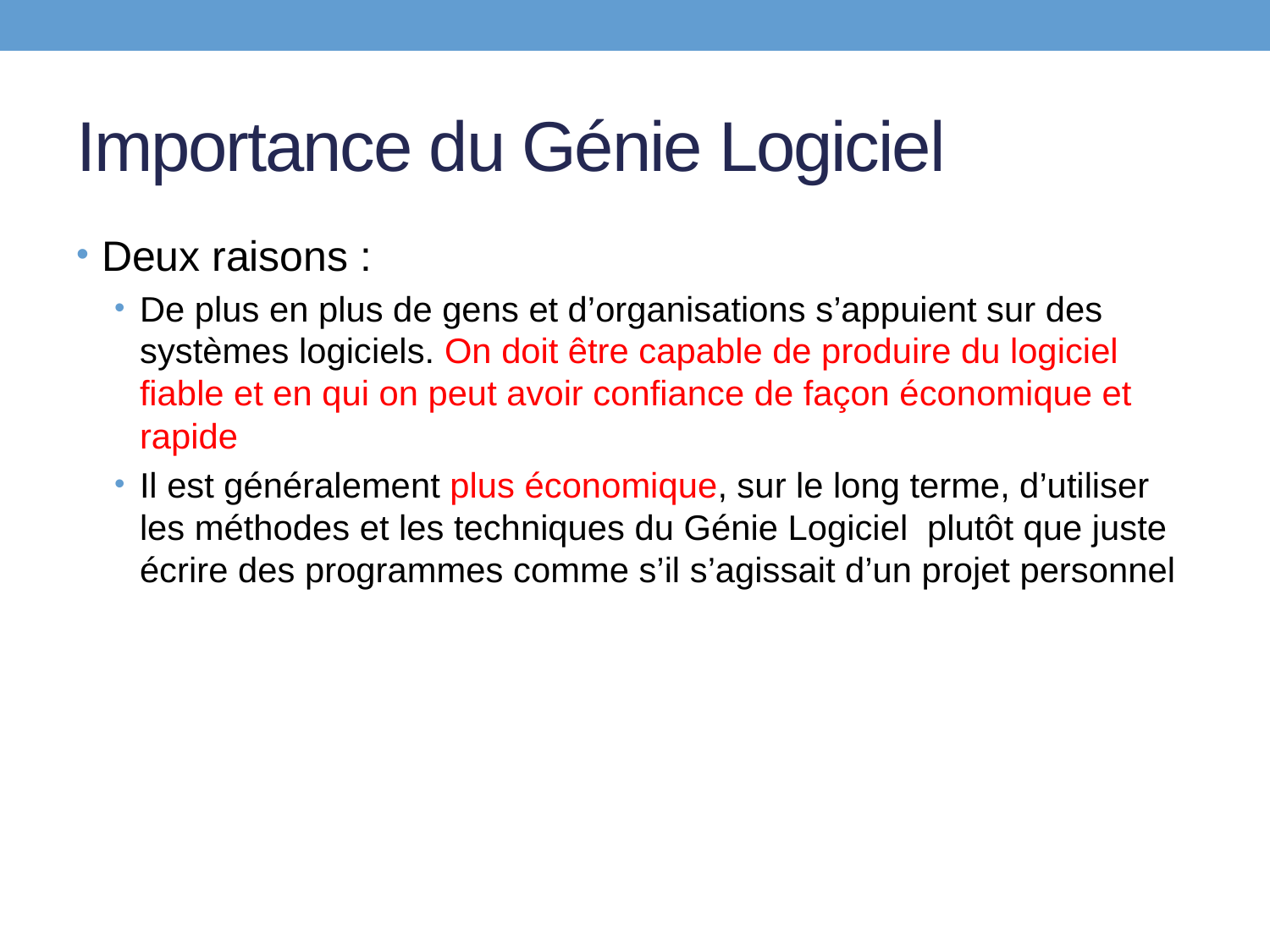

# Importance du Génie Logiciel
Deux raisons :
De plus en plus de gens et d’organisations s’appuient sur des systèmes logiciels. On doit être capable de produire du logiciel fiable et en qui on peut avoir confiance de façon économique et rapide
Il est généralement plus économique, sur le long terme, d’utiliser les méthodes et les techniques du Génie Logiciel  plutôt que juste écrire des programmes comme s’il s’agissait d’un projet personnel